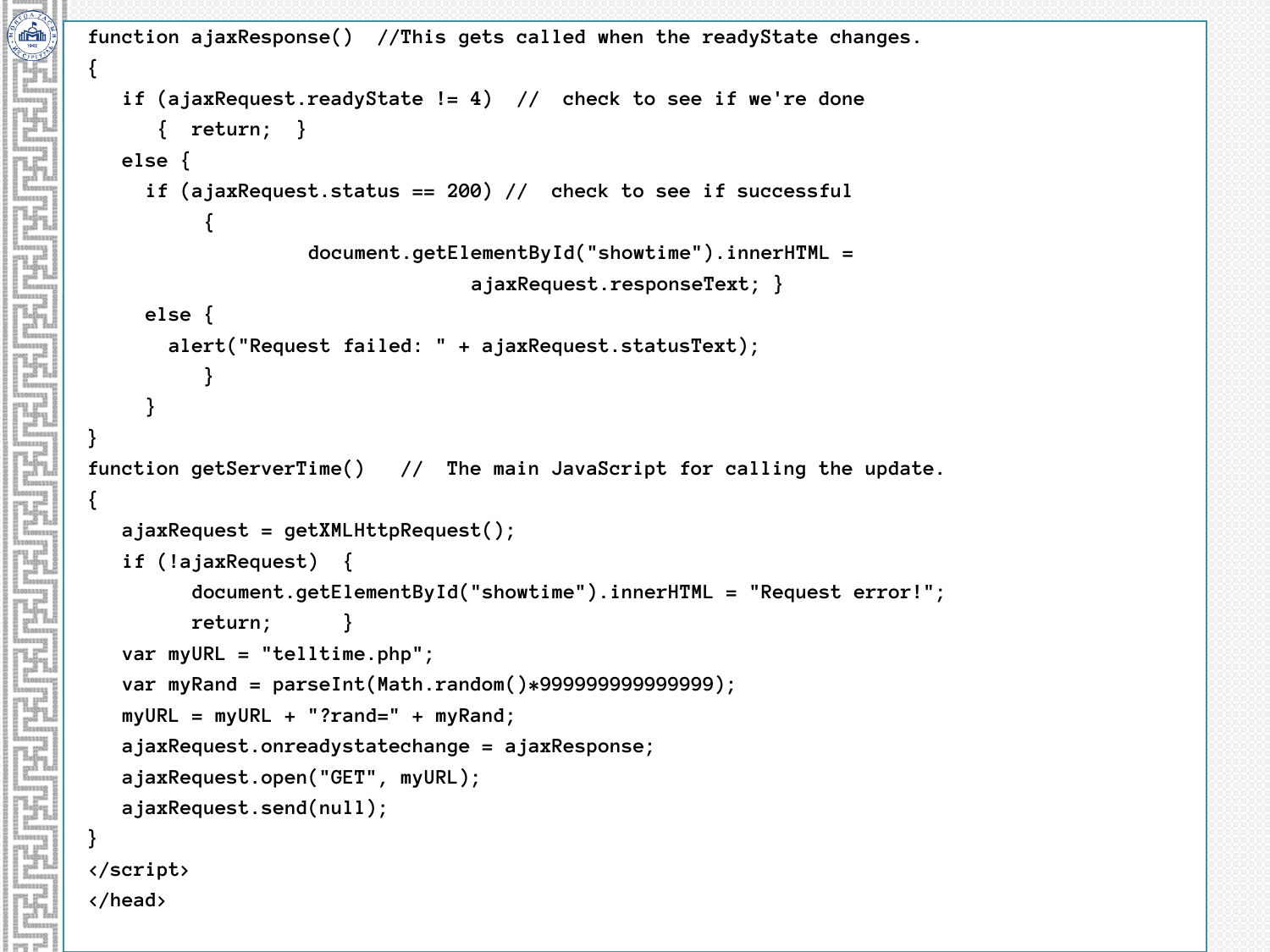

function ajaxResponse()  //This gets called when the readyState changes.
{
   if (ajaxRequest.readyState != 4)  //  check to see if we're done
      {  return;  }
   else {
     if (ajaxRequest.status == 200) //  check to see if successful
          {
                   document.getElementById("showtime").innerHTML =
                                 ajaxRequest.responseText; }
     else {
       alert("Request failed: " + ajaxRequest.statusText);
          }
     }
}
function getServerTime()   //  The main JavaScript for calling the update.
{
   ajaxRequest = getXMLHttpRequest();
   if (!ajaxRequest)  {
         document.getElementById("showtime").innerHTML = "Request error!";
         return;      }
   var myURL = "telltime.php";
   var myRand = parseInt(Math.random()*999999999999999);
   myURL = myURL + "?rand=" + myRand;
   ajaxRequest.onreadystatechange = ajaxResponse;
   ajaxRequest.open("GET", myURL);
   ajaxRequest.send(null);
}
</script>
</head>